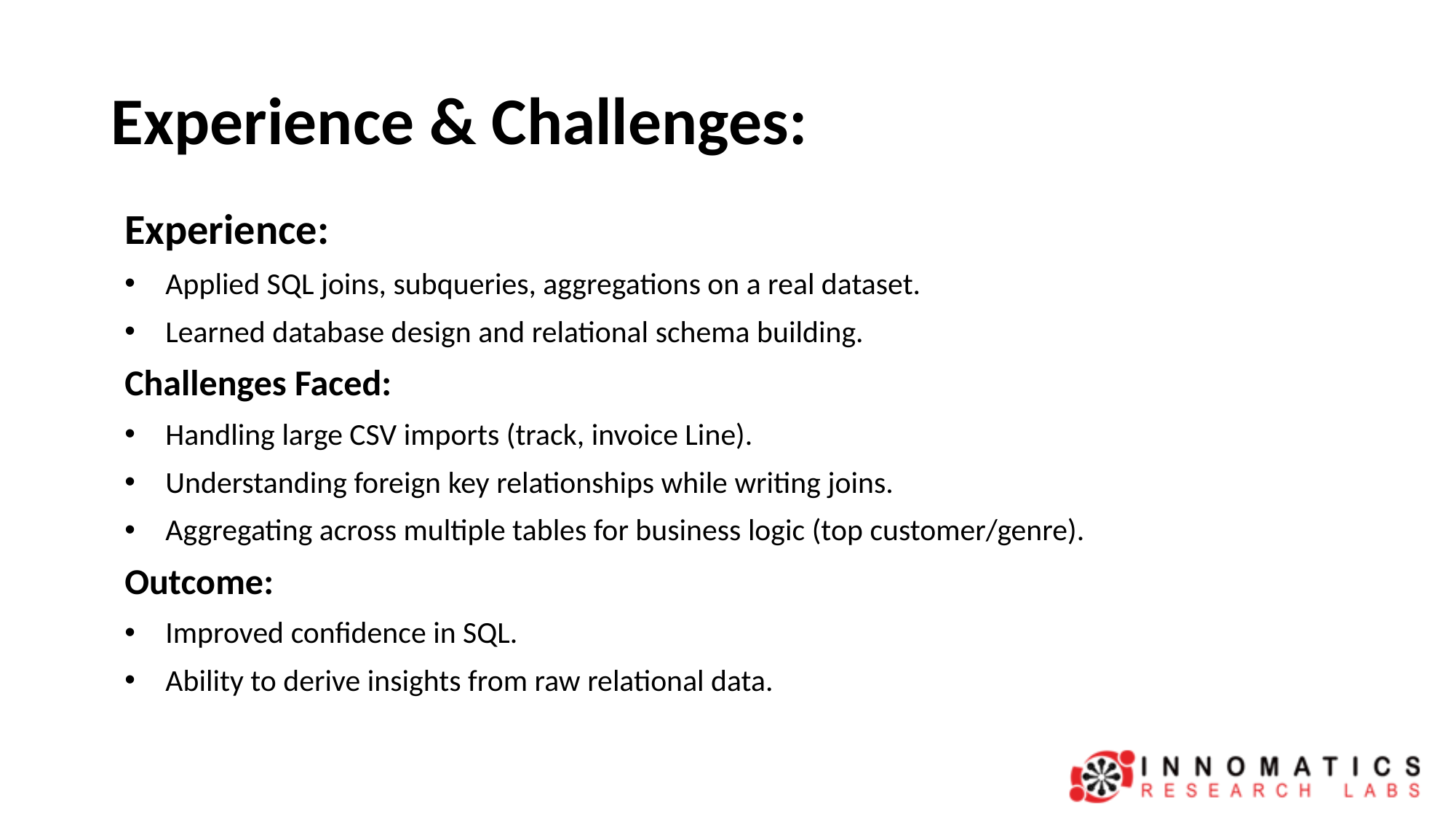

# Experience & Challenges:
Experience:
Applied SQL joins, subqueries, aggregations on a real dataset.
Learned database design and relational schema building.
Challenges Faced:
Handling large CSV imports (track, invoice Line).
Understanding foreign key relationships while writing joins.
Aggregating across multiple tables for business logic (top customer/genre).
Outcome:
Improved confidence in SQL.
Ability to derive insights from raw relational data.